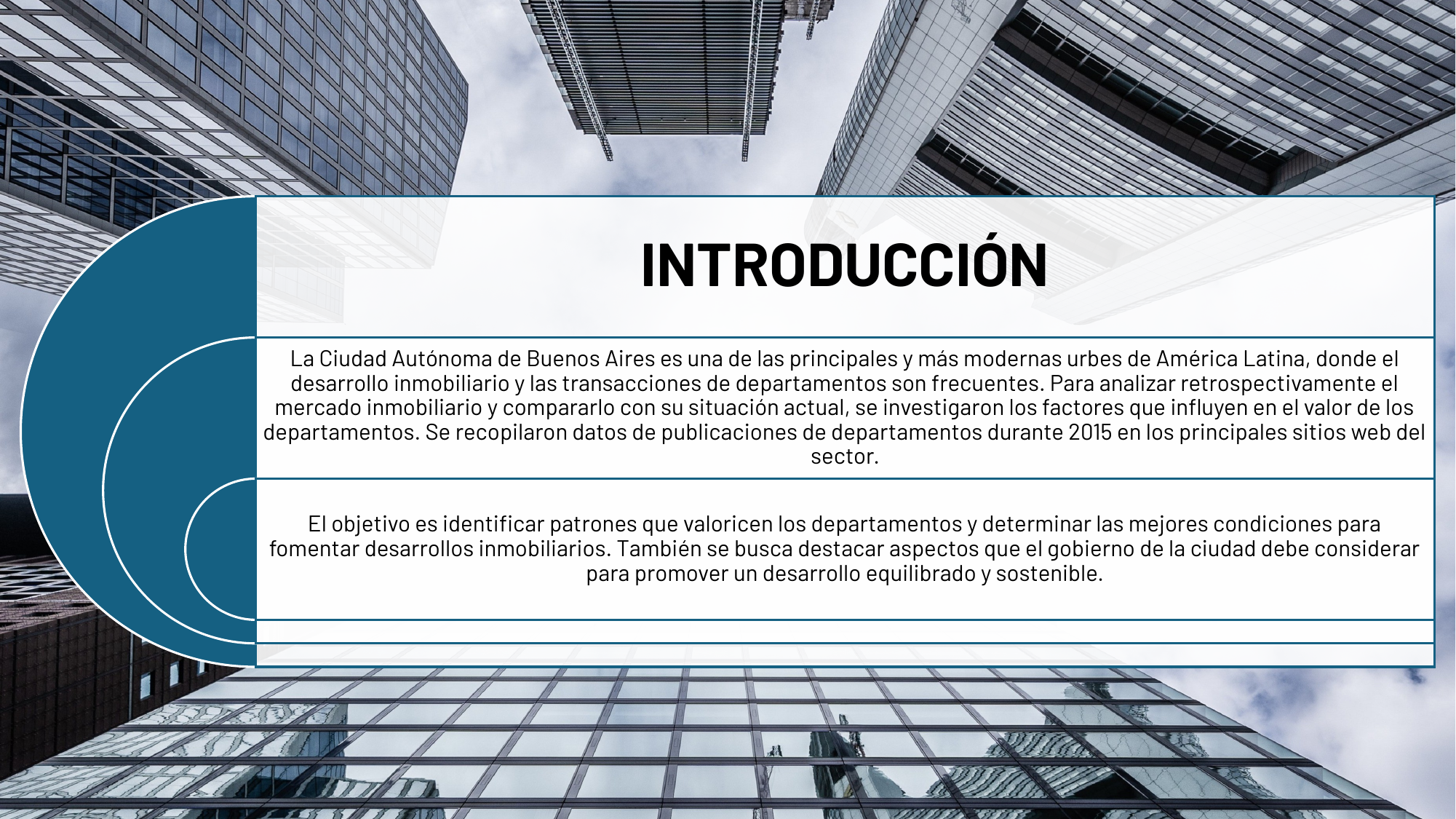

INTRODUCCIÓN
La Ciudad Autónoma de Buenos Aires es una de las principales y más modernas urbes de América Latina, donde el desarrollo inmobiliario y las transacciones de departamentos son frecuentes. Para analizar retrospectivamente el mercado inmobiliario y compararlo con su situación actual, se investigaron los factores que influyen en el valor de los departamentos. Se recopilaron datos de publicaciones de departamentos durante 2015 en los principales sitios web del sector.
El objetivo es identificar patrones que valoricen los departamentos y determinar las mejores condiciones para fomentar desarrollos inmobiliarios. También se busca destacar aspectos que el gobierno de la ciudad debe considerar para promover un desarrollo equilibrado y sostenible.